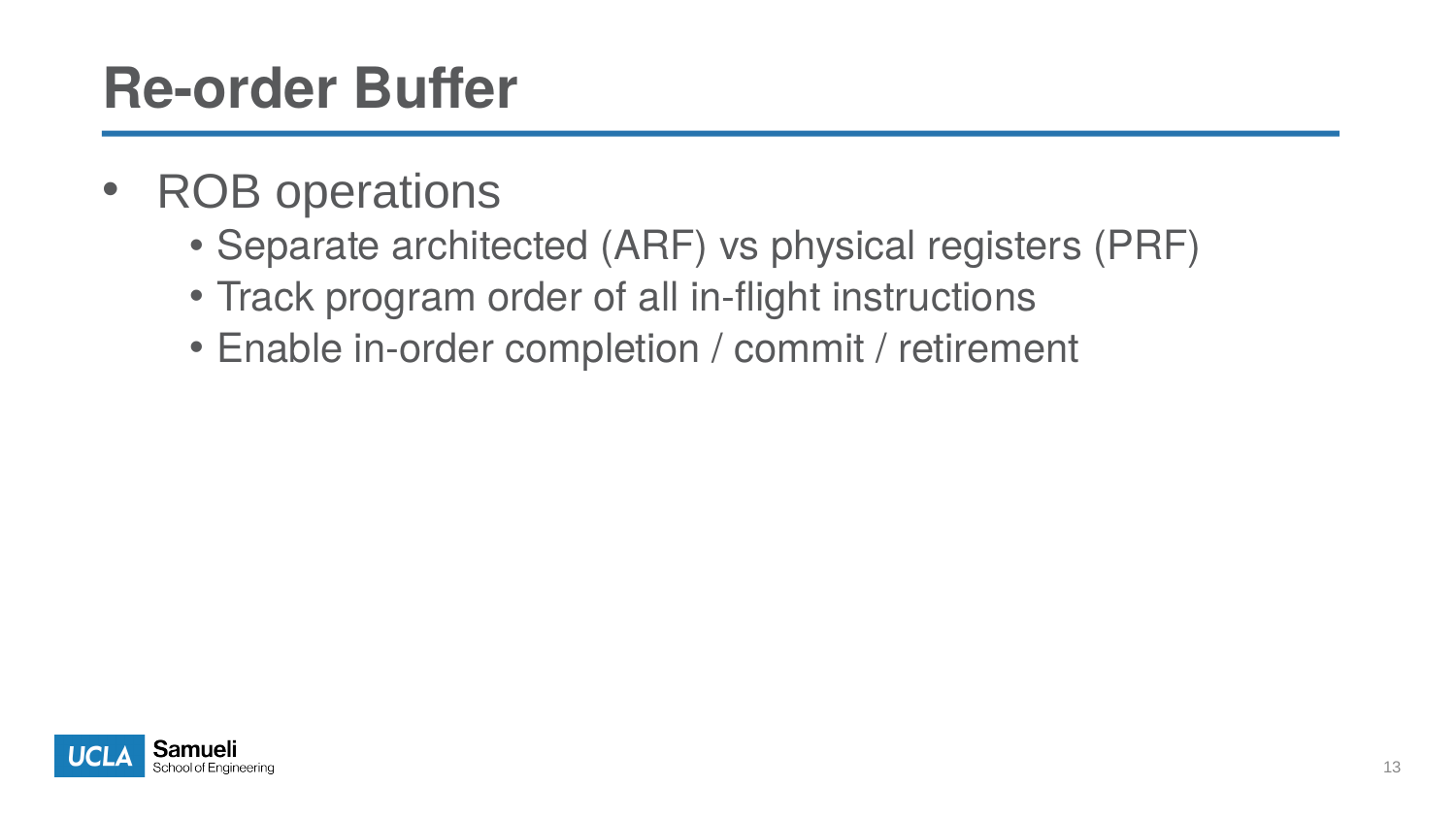

Re-order Buffer
ROB operations
Separate architected (ARF) vs physical registers (PRF)
Track program order of all in-flight instructions
Enable in-order completion / commit / retirement

13